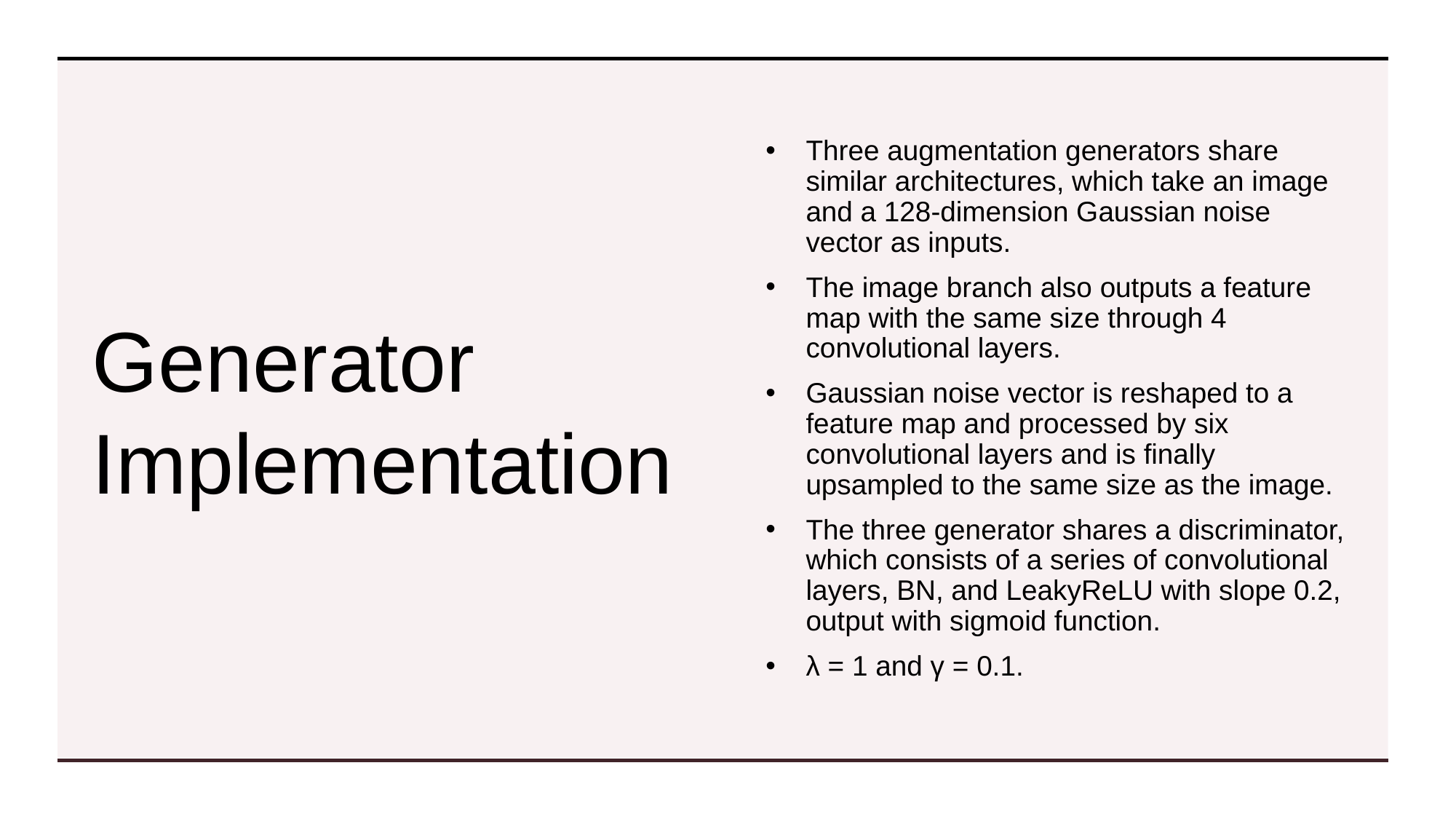

# Generator Implementation
Three augmentation generators share similar architectures, which take an image and a 128-dimension Gaussian noise vector as inputs.
The image branch also outputs a feature map with the same size through 4 convolutional layers.
Gaussian noise vector is reshaped to a feature map and processed by six convolutional layers and is finally upsampled to the same size as the image.
The three generator shares a discriminator, which consists of a series of convolutional layers, BN, and LeakyReLU with slope 0.2, output with sigmoid function.
λ = 1 and γ = 0.1.